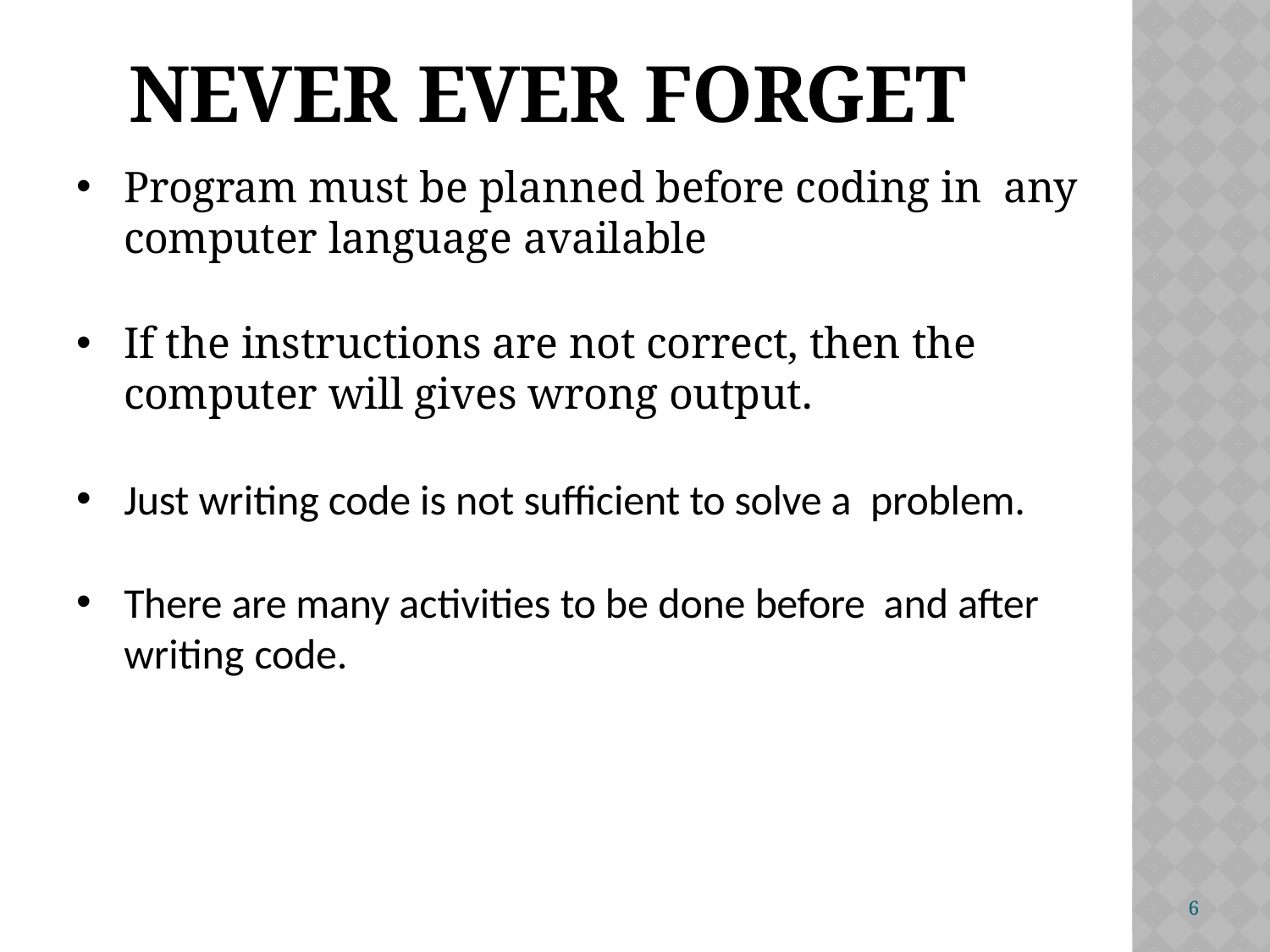

# Never Ever Forget
Program must be planned before coding in  any computer language available

If the instructions are not correct, then the  computer will gives wrong output.

Just writing code is not sufficient to solve a  problem.

There are many activities to be done before  and after writing code.
6